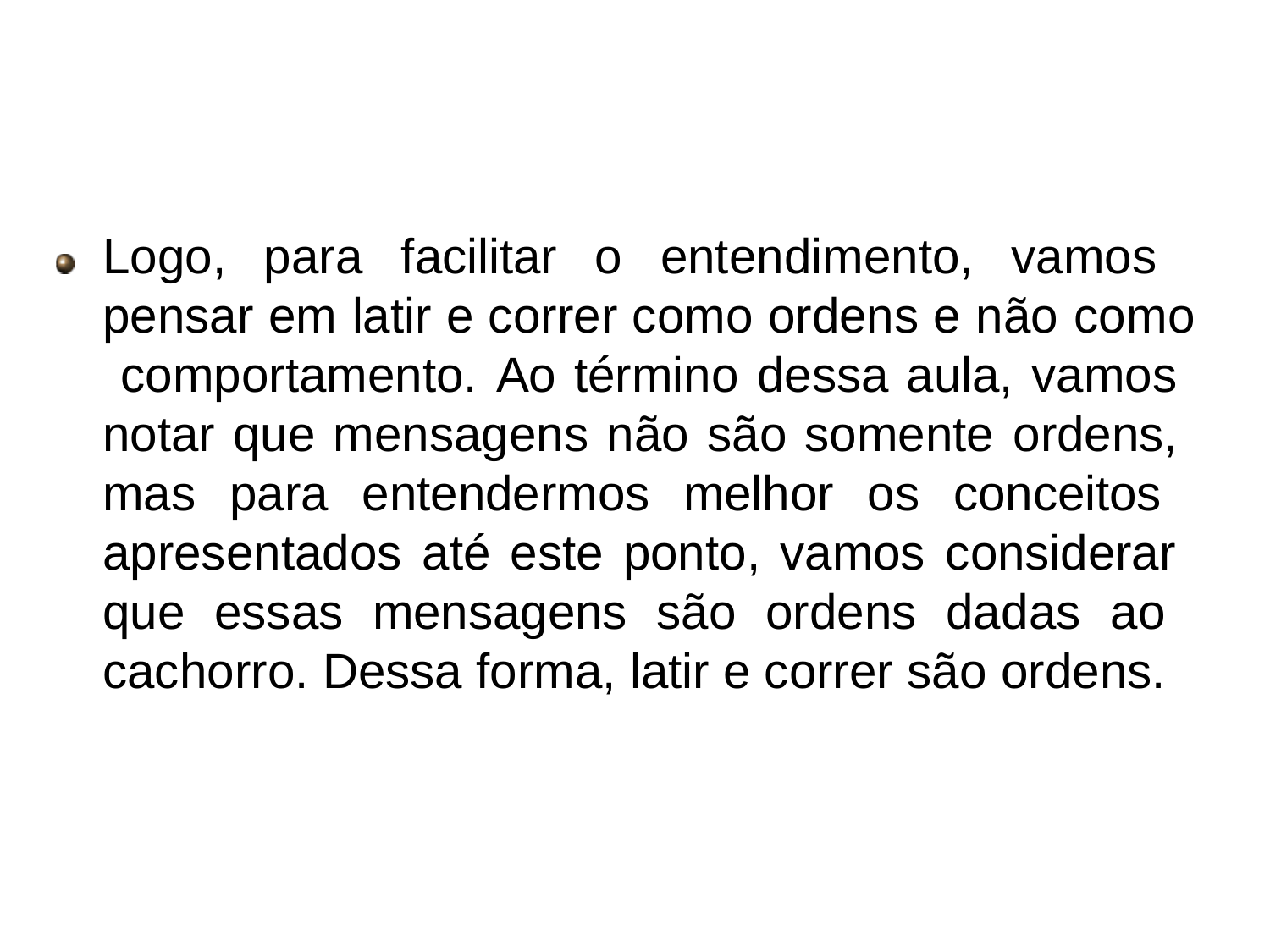

# Orientação a objetos
Logo, para facilitar o entendimento, vamos  pensar em latir e correr como ordens e não como  comportamento. Ao término dessa aula, vamos  notar que mensagens não são somente ordens,  mas para entendermos melhor os conceitos  apresentados até este ponto, vamos considerar  que essas mensagens são ordens dadas ao  cachorro. Dessa forma, latir e correr são ordens.